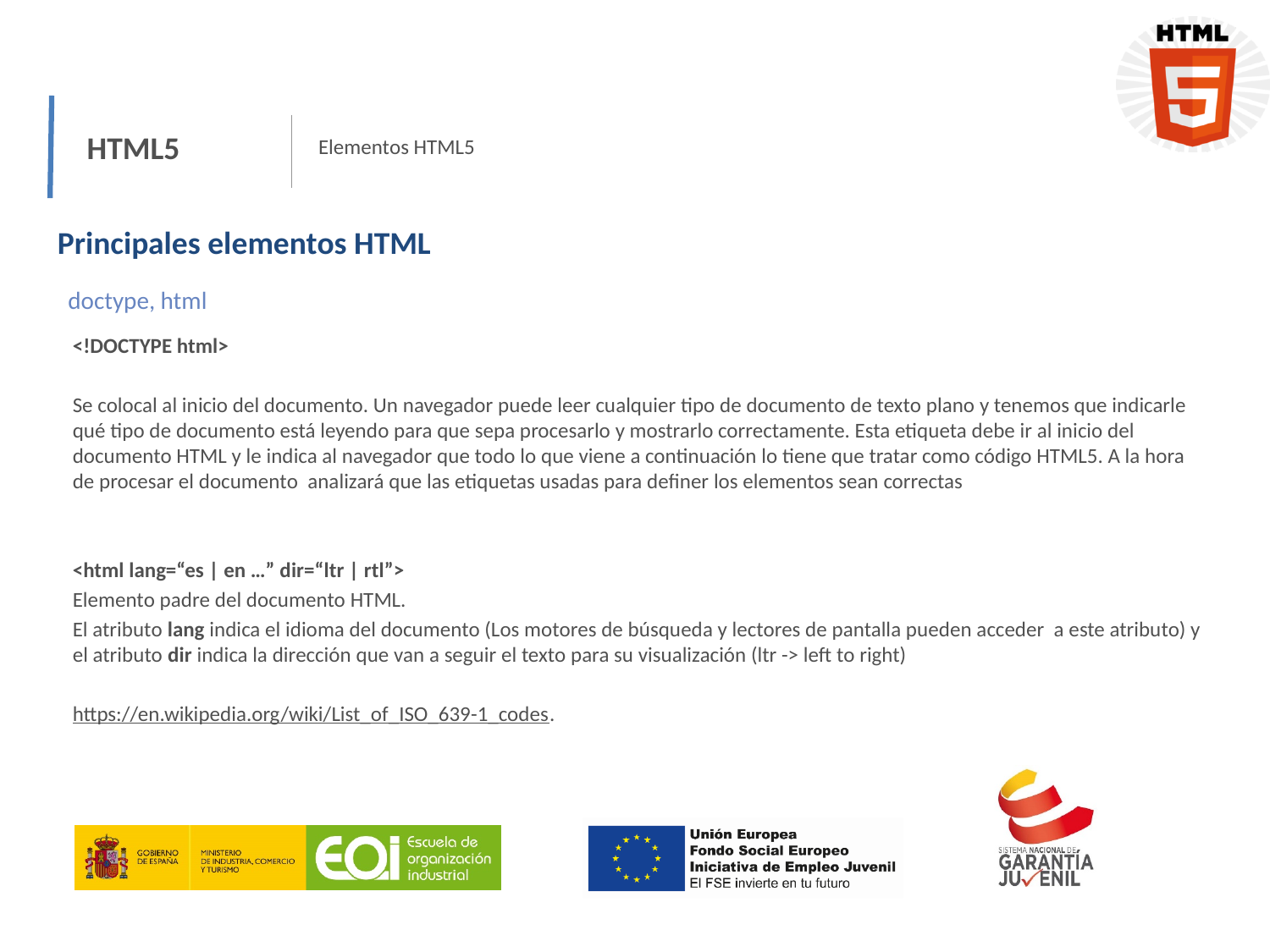

HTML5
Elementos HTML5

Principales elementos HTML
doctype, html

<!DOCTYPE html>

Se colocal al inicio del documento. Un navegador puede leer cualquier tipo de documento de texto plano y tenemos que indicarle qué tipo de documento está leyendo para que sepa procesarlo y mostrarlo correctamente. Esta etiqueta debe ir al inicio del documento HTML y le indica al navegador que todo lo que viene a continuación lo tiene que tratar como código HTML5. A la hora de procesar el documento  analizará que las etiquetas usadas para definer los elementos sean correctas

<html lang=“es | en …” dir=“ltr | rtl”>
Elemento padre del documento HTML.
El atributo lang indica el idioma del documento (Los motores de búsqueda y lectores de pantalla pueden acceder  a este atributo) y el atributo dir indica la dirección que van a seguir el texto para su visualización (ltr -> left to right)

https://en.wikipedia.org/wiki/List_of_ISO_639-1_codes.